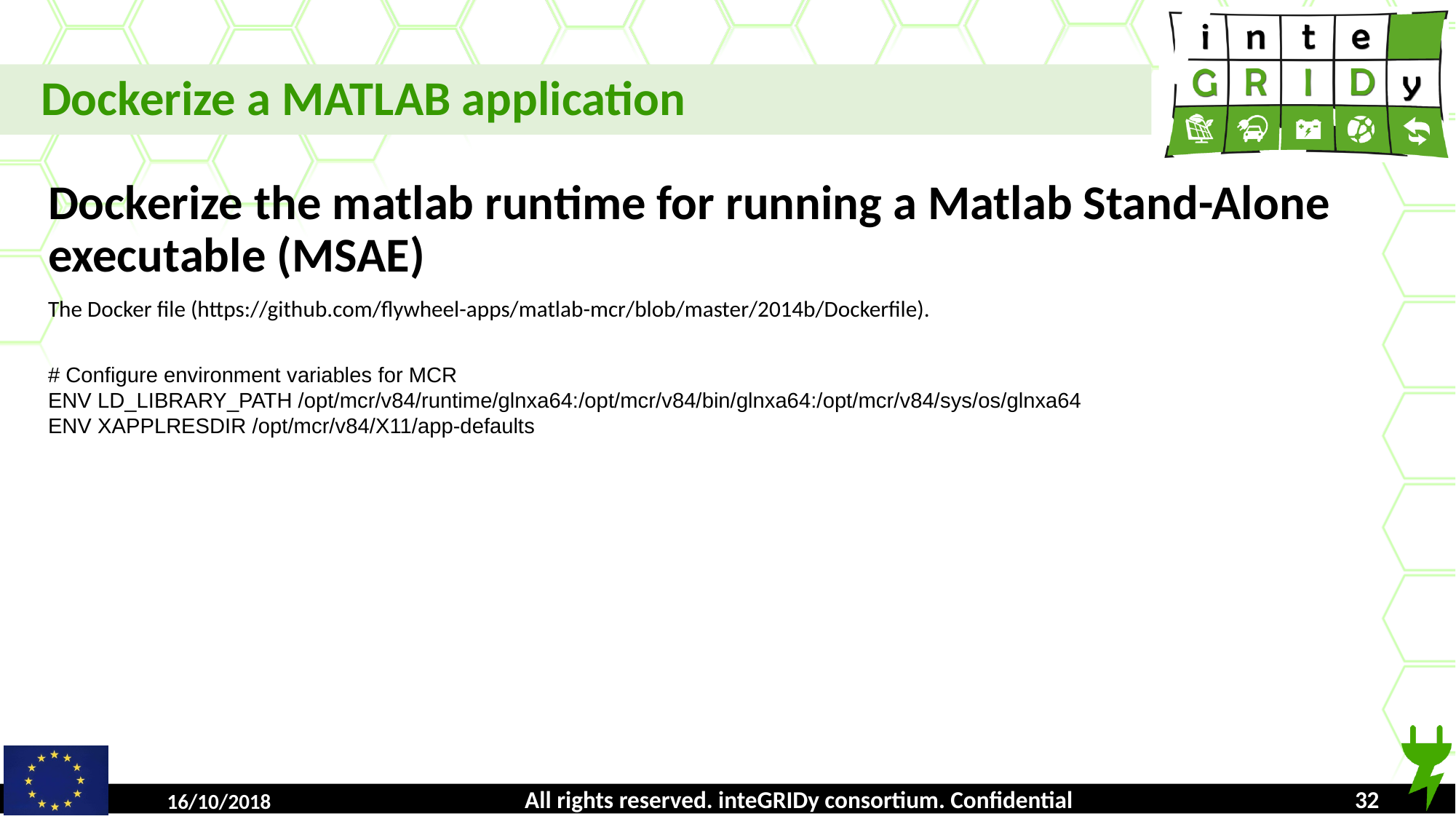

Dockerize a MATLAB application
Dockerize the matlab runtime for running a Matlab Stand-Alone executable (MSAE)
The Docker file (https://github.com/flywheel-apps/matlab-mcr/blob/master/2014b/Dockerfile).

# Configure environment variables for MCR
ENV LD_LIBRARY_PATH /opt/mcr/v84/runtime/glnxa64:/opt/mcr/v84/bin/glnxa64:/opt/mcr/v84/sys/os/glnxa64
ENV XAPPLRESDIR /opt/mcr/v84/X11/app-defaults

All rights reserved. inteGRIDy consortium. Confidential
16/10/2018
32